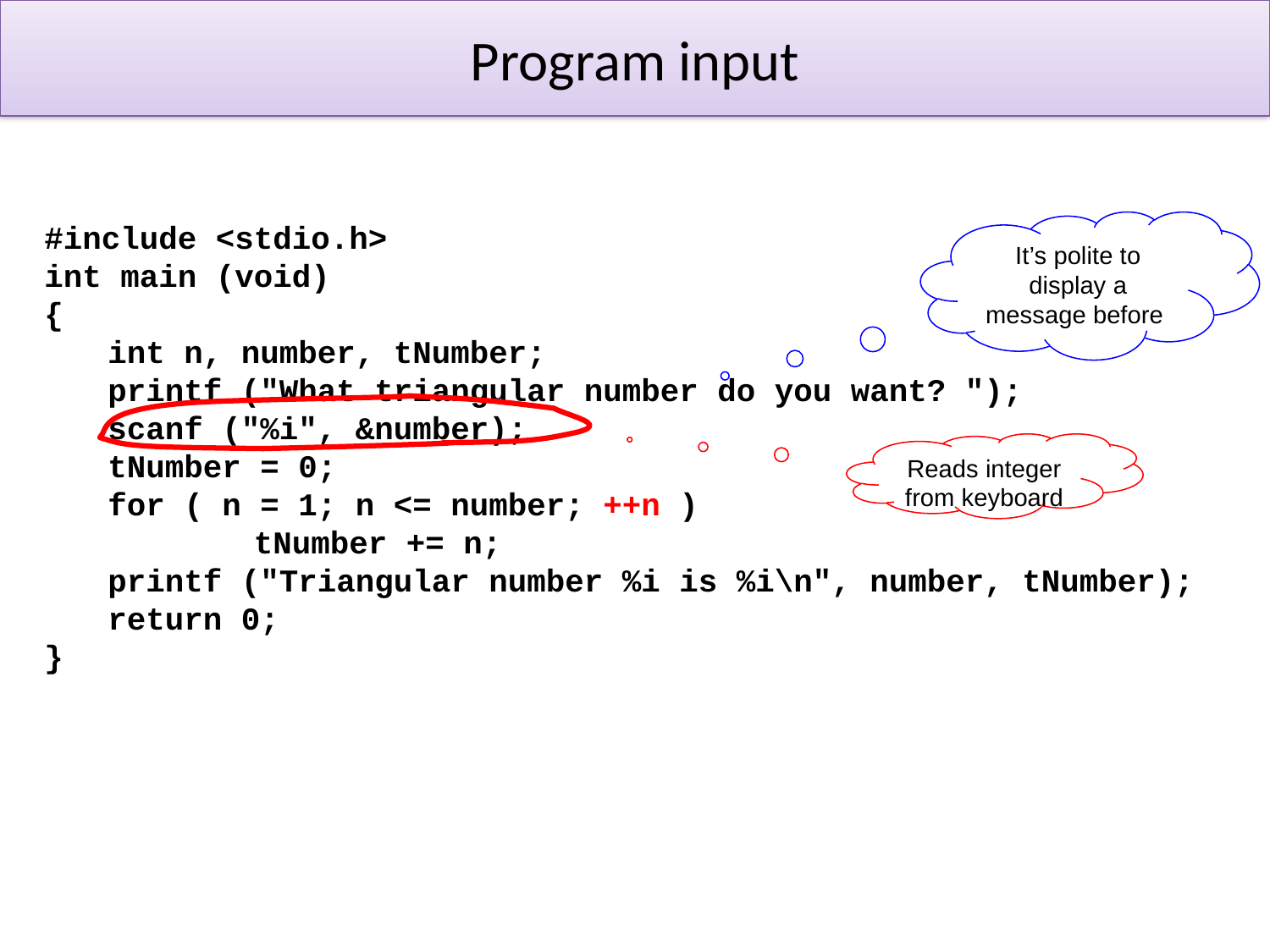

# Program input

#include <stdio.h>
int main (void)
{
int n, number, tNumber;
printf ("What triangular number do you want? ");
scanf ("%i", &number);
tNumber = 0;
for ( n = 1; n <= number; ++n )
	 tNumber += n;
printf ("Triangular number %i is %i\n", number, tNumber);
return 0;
}
It’s polite to display a message before

Reads integer from keyboard